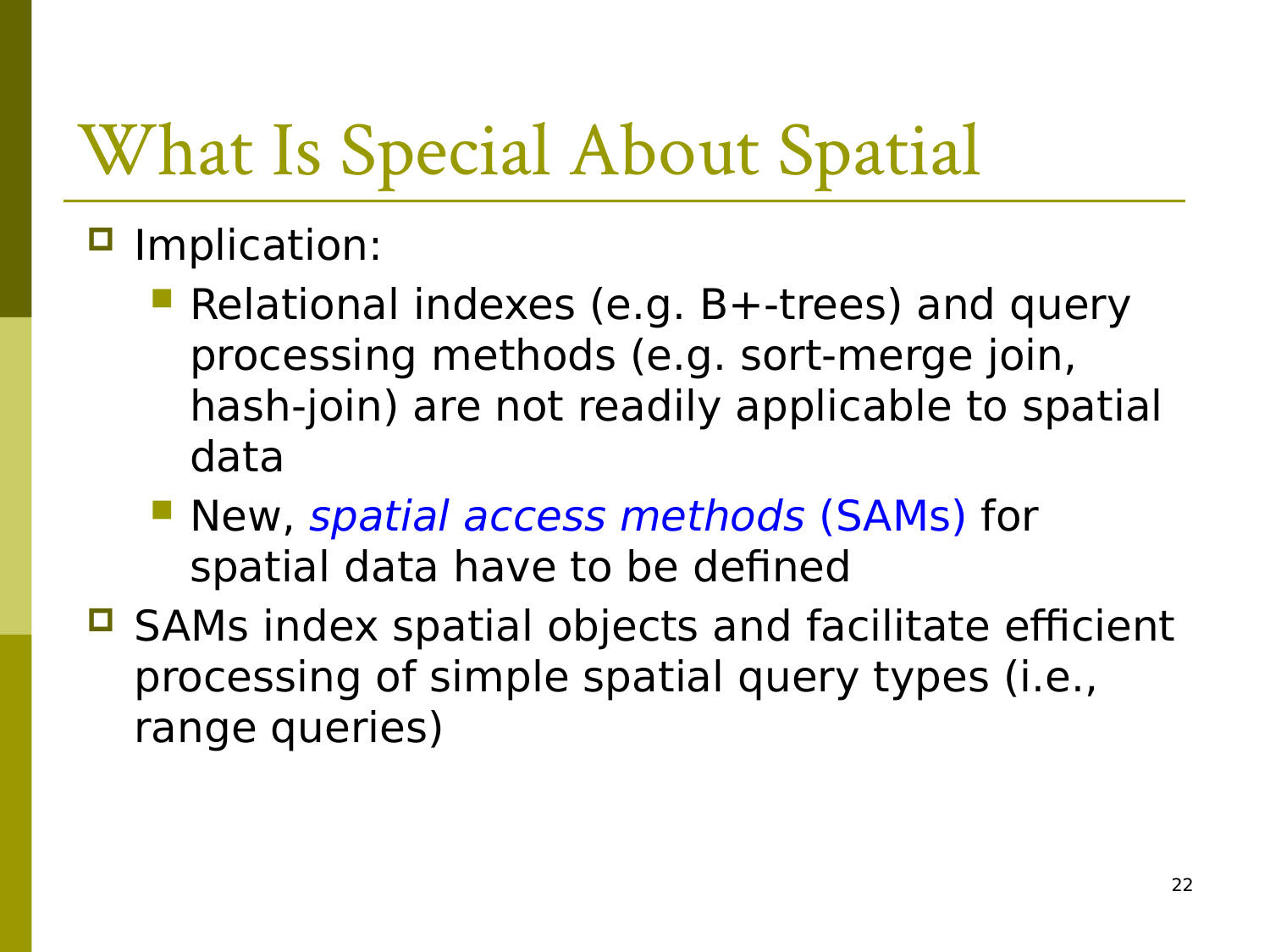

# What Is Special About Spatial
Implication:
Relational indexes (e.g. B+-trees) and query processing methods (e.g. sort-merge join, hash-join) are not readily applicable to spatial data
New, spatial access methods (SAMs) for spatial data have to be defined
SAMs index spatial objects and facilitate efficient processing of simple spatial query types (i.e., range queries)
22